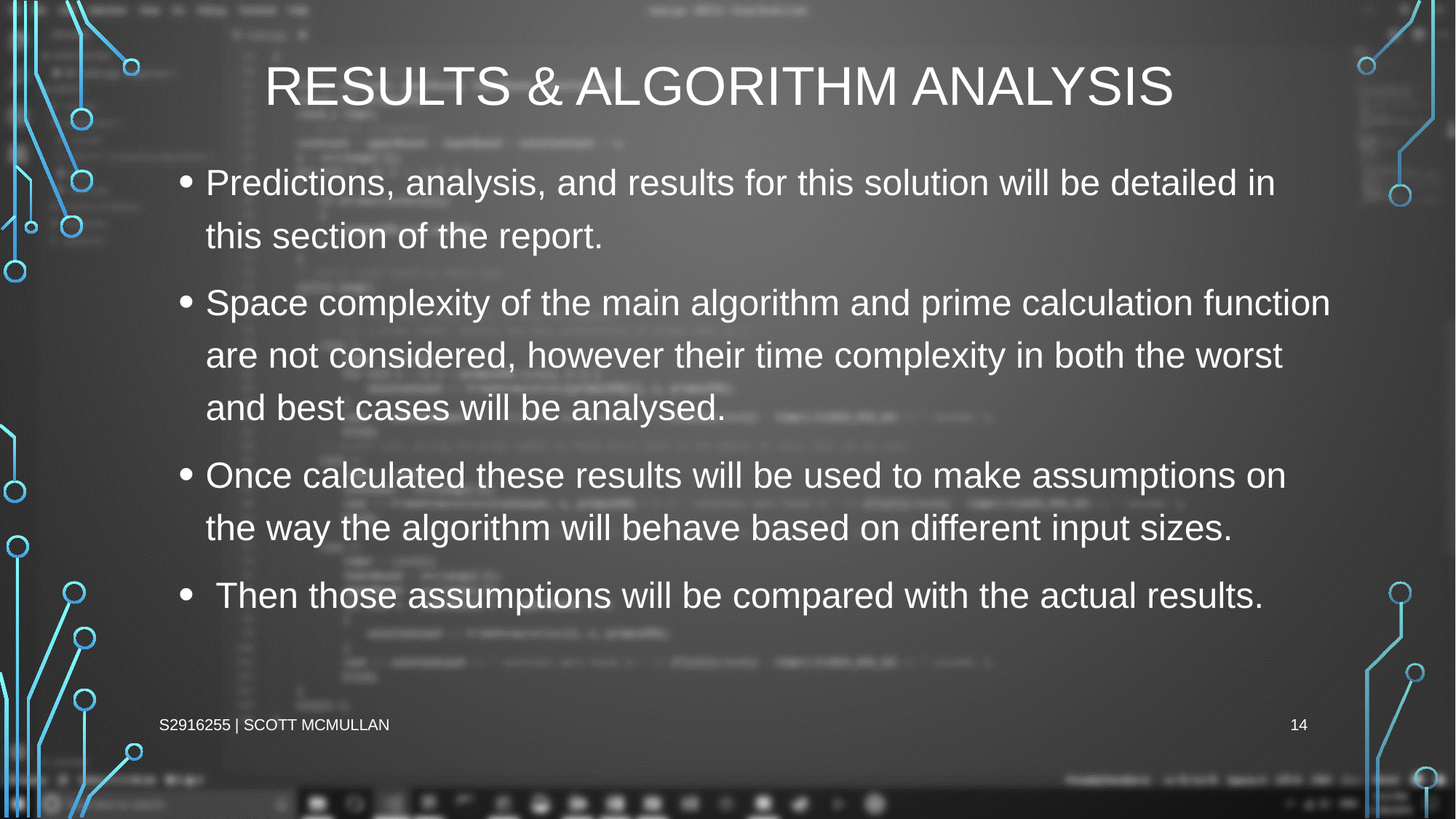

# Results & Algorithm Analysis
Predictions, analysis, and results for this solution will be detailed in this section of the report.
Space complexity of the main algorithm and prime calculation function are not considered, however their time complexity in both the worst and best cases will be analysed.
Once calculated these results will be used to make assumptions on the way the algorithm will behave based on different input sizes.
 Then those assumptions will be compared with the actual results.

s2916255 | Scott McMullan
14